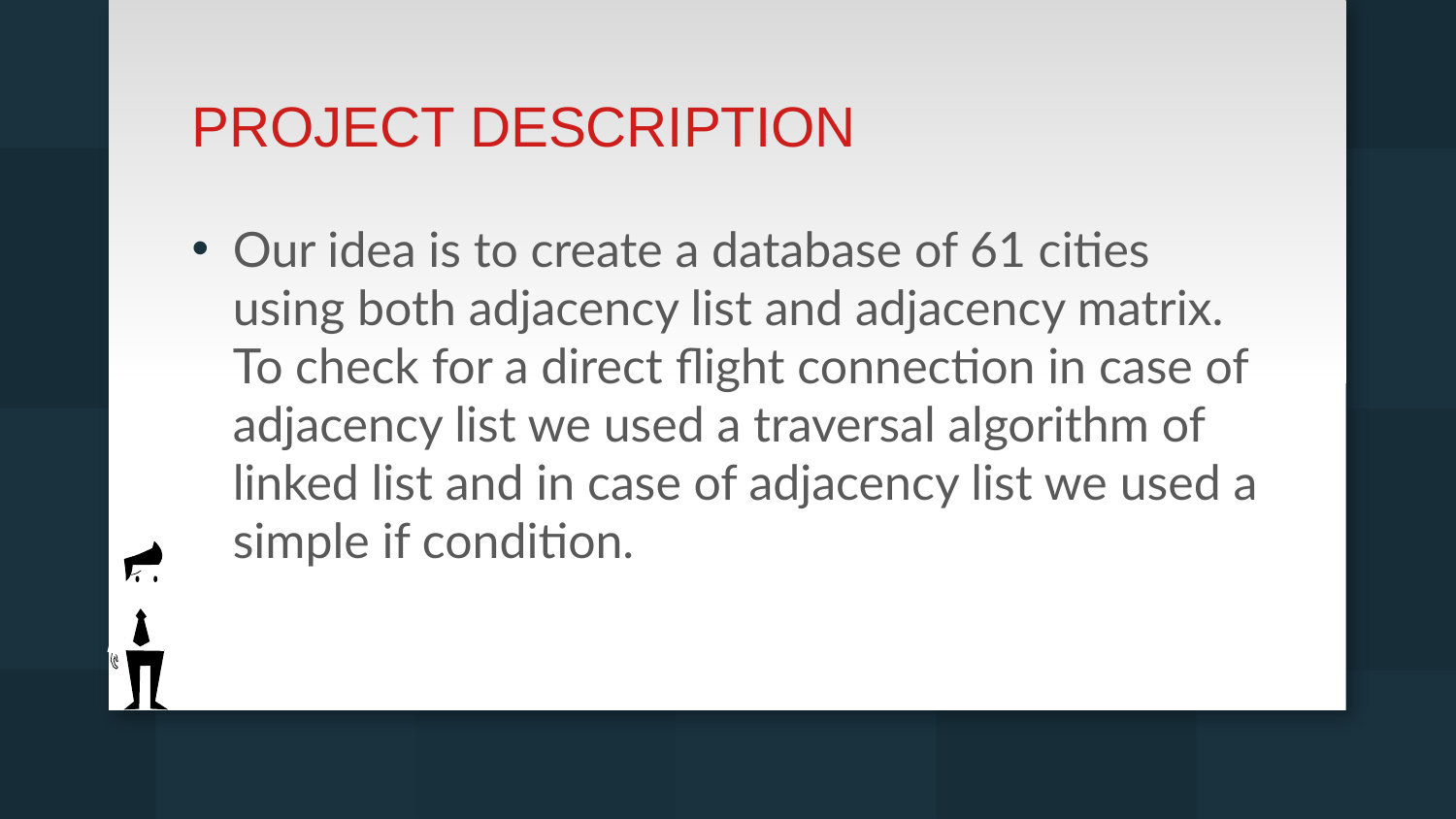

# PROJECT DESCRIPTION
Our idea is to create a database of 61 cities using both adjacency list and adjacency matrix. To check for a direct flight connection in case of adjacency list we used a traversal algorithm of  linked list and in case of adjacency list we used a simple if condition.